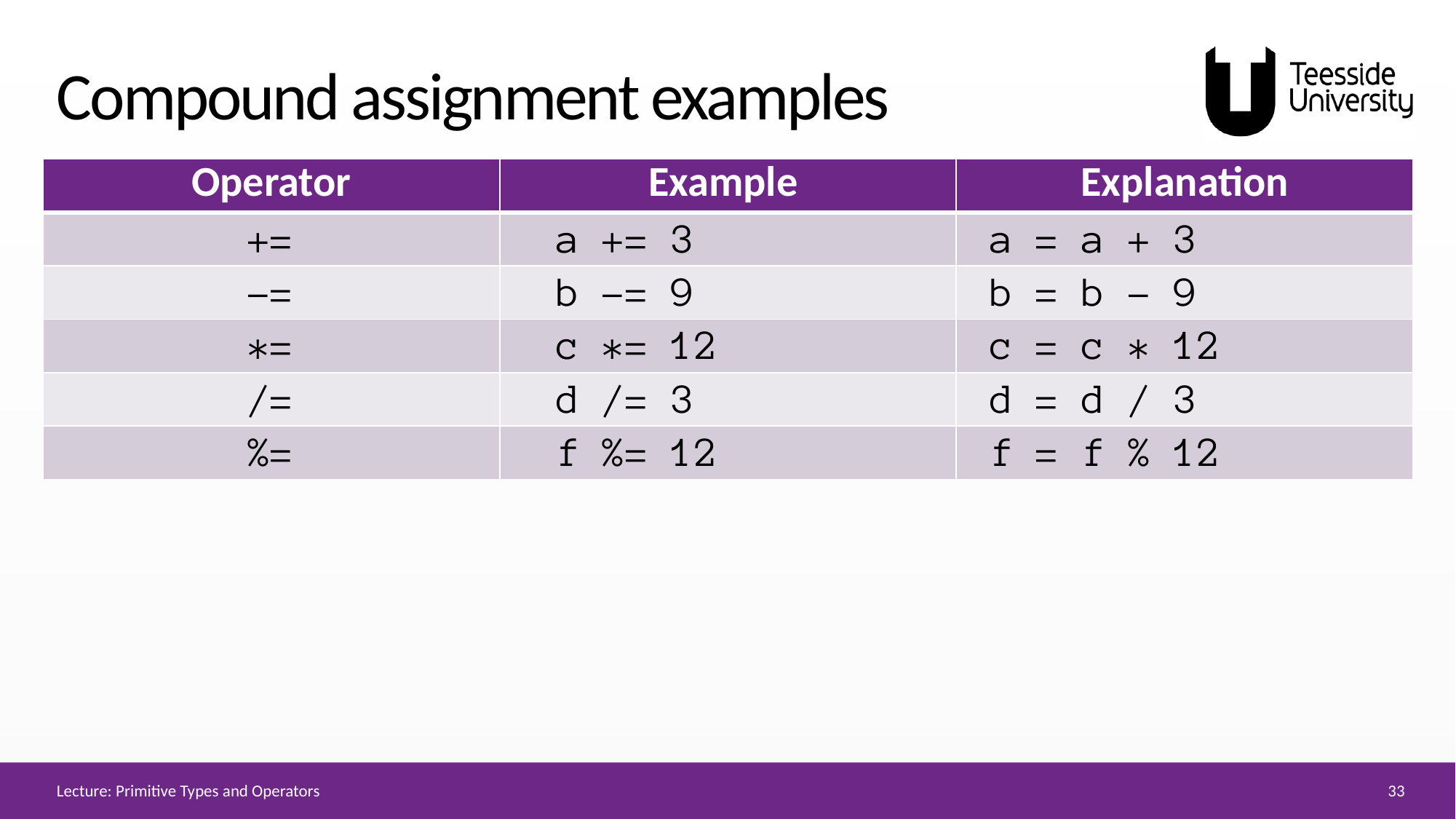

# Compound assignment examples
| Operator | Example | Explanation |
| --- | --- | --- |
| += | a += 3 | a = a + 3 |
| -= | b -= 9 | b = b - 9 |
| \*= | c \*= 12 | c = c \* 12 |
| /= | d /= 3 | d = d / 3 |
| %= | f %= 12 | f = f % 12 |
33
Lecture: Primitive Types and Operators